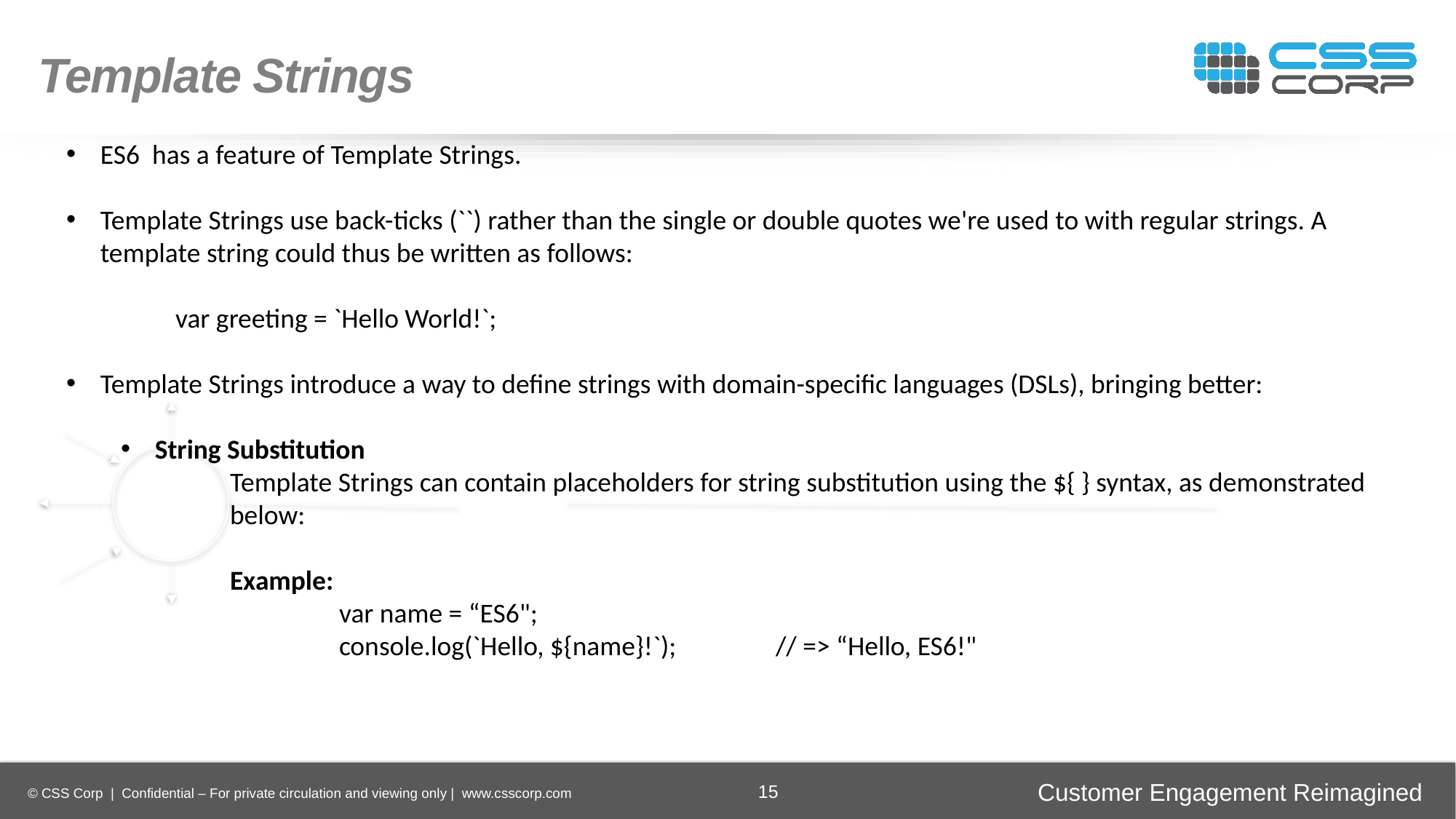

Template Strings
ES6  has a feature of Template Strings.

Template Strings use back-ticks (``) rather than the single or double quotes we're used to with regular strings. A template string could thus be written as follows:

	var greeting = `Hello World!`;

Template Strings introduce a way to define strings with domain-specific languages (DSLs), bringing better:

String Substitution
	Template Strings can contain placeholders for string substitution using the ${ } syntax, as demonstrated 	below:

	Example:
		var name = “ES6";
		console.log(`Hello, ${name}!`);	// => “Hello, ES6!"
Enhancing
Operational Efficiency

Faster Time-to-Market

Digital
Transformation

Securing Brand and Customer Trust

15